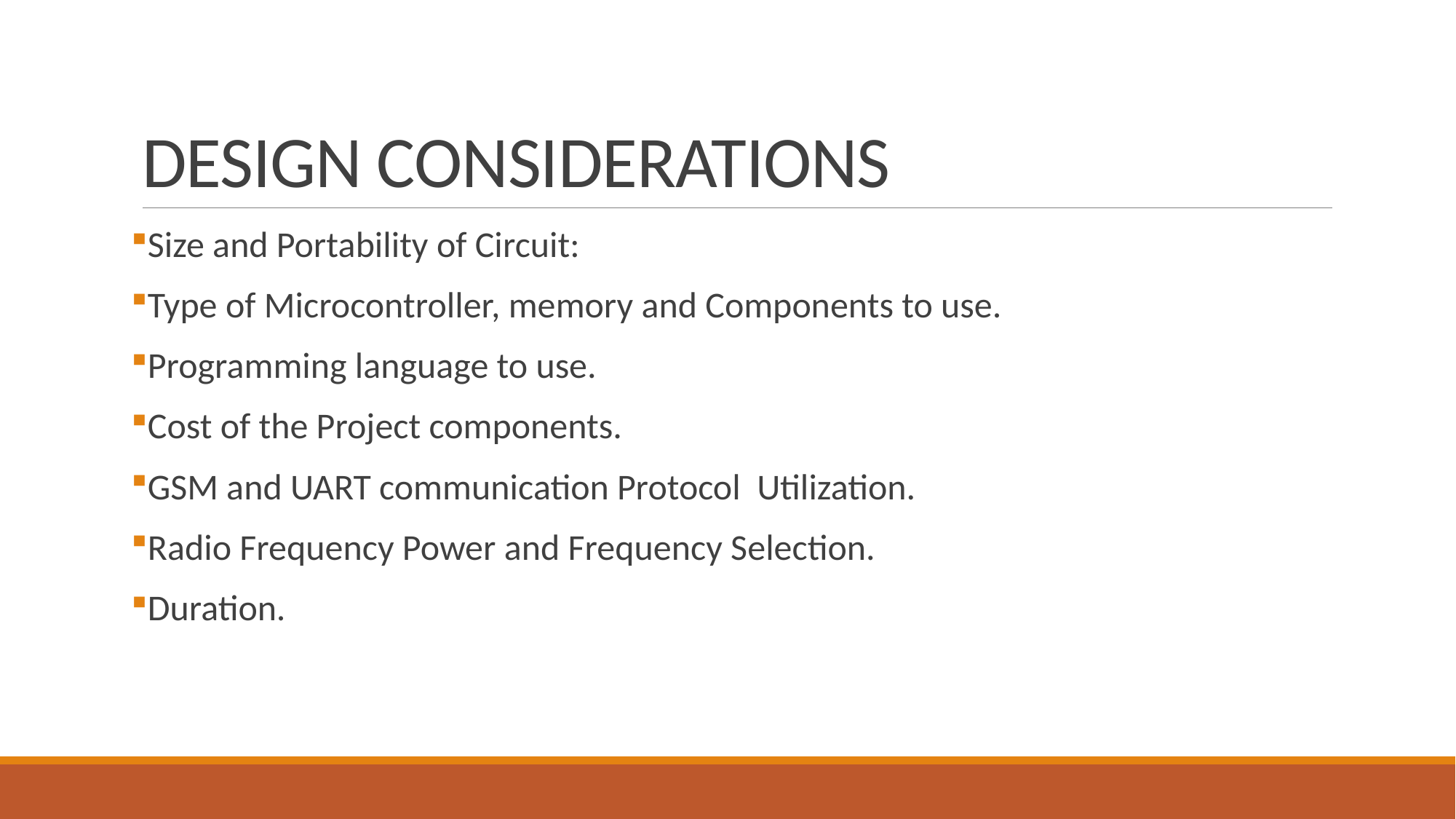

# DESIGN CONSIDERATIONS
Size and Portability of Circuit:
Type of Microcontroller, memory and Components to use.
Programming language to use.
Cost of the Project components.
GSM and UART communication Protocol  Utilization.
Radio Frequency Power and Frequency Selection.
Duration.